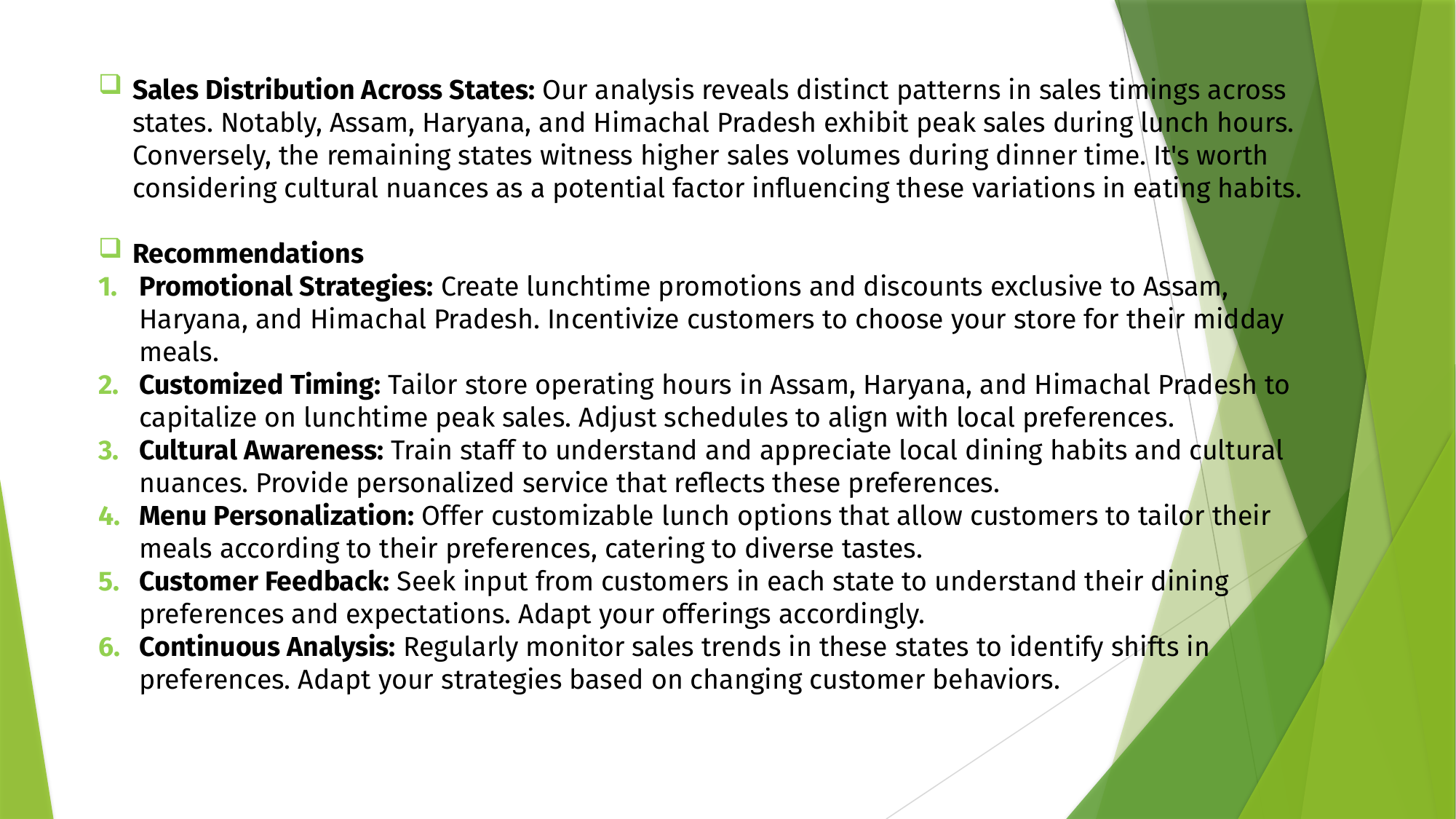

Sales Distribution Across States: Our analysis reveals distinct patterns in sales timings across states. Notably, Assam, Haryana, and Himachal Pradesh exhibit peak sales during lunch hours. Conversely, the remaining states witness higher sales volumes during dinner time. It's worth considering cultural nuances as a potential factor influencing these variations in eating habits.

Recommendations
Promotional Strategies: Create lunchtime promotions and discounts exclusive to Assam, Haryana, and Himachal Pradesh. Incentivize customers to choose your store for their midday meals.
Customized Timing: Tailor store operating hours in Assam, Haryana, and Himachal Pradesh to capitalize on lunchtime peak sales. Adjust schedules to align with local preferences.
Cultural Awareness: Train staff to understand and appreciate local dining habits and cultural nuances. Provide personalized service that reflects these preferences.
Menu Personalization: Offer customizable lunch options that allow customers to tailor their meals according to their preferences, catering to diverse tastes.
Customer Feedback: Seek input from customers in each state to understand their dining preferences and expectations. Adapt your offerings accordingly.
Continuous Analysis: Regularly monitor sales trends in these states to identify shifts in preferences. Adapt your strategies based on changing customer behaviors.